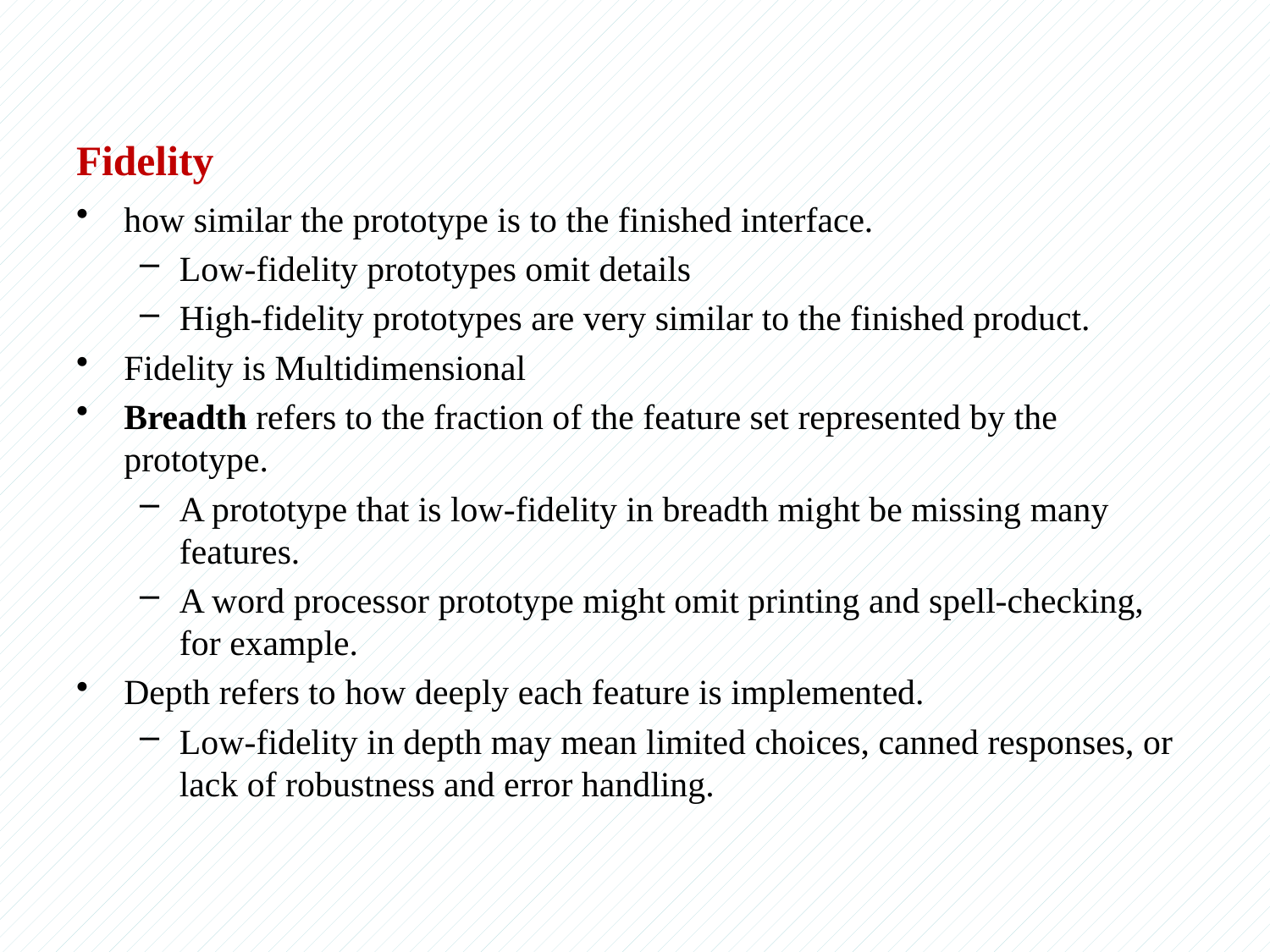

# Fidelity
how similar the prototype is to the finished interface.
Low-fidelity prototypes omit details
High-fidelity prototypes are very similar to the finished product.
Fidelity is Multidimensional
Breadth refers to the fraction of the feature set represented by the prototype.
A prototype that is low-fidelity in breadth might be missing many features.
A word processor prototype might omit printing and spell-checking, for example.
Depth refers to how deeply each feature is implemented.
Low-fidelity in depth may mean limited choices, canned responses, or lack of robustness and error handling.